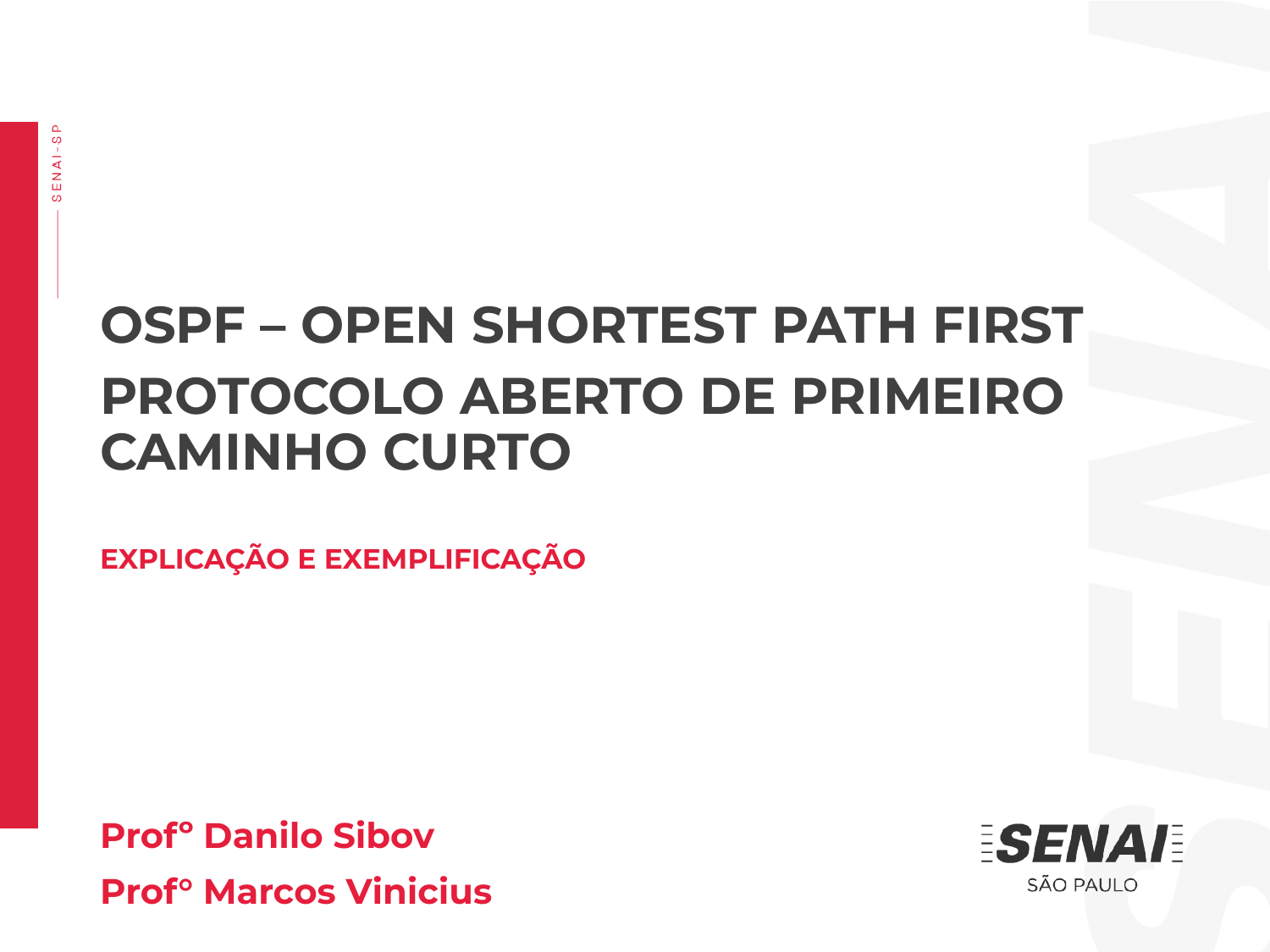

OSPF – OPEN SHORTEST PATH FIRST
PROTOCOLO ABERTO DE PRIMEIRO CAMINHO CURTO
EXPLICAÇÃO E EXEMPLIFICAÇÃO

Profº Danilo Sibov
Prof° Marcos Vinicius